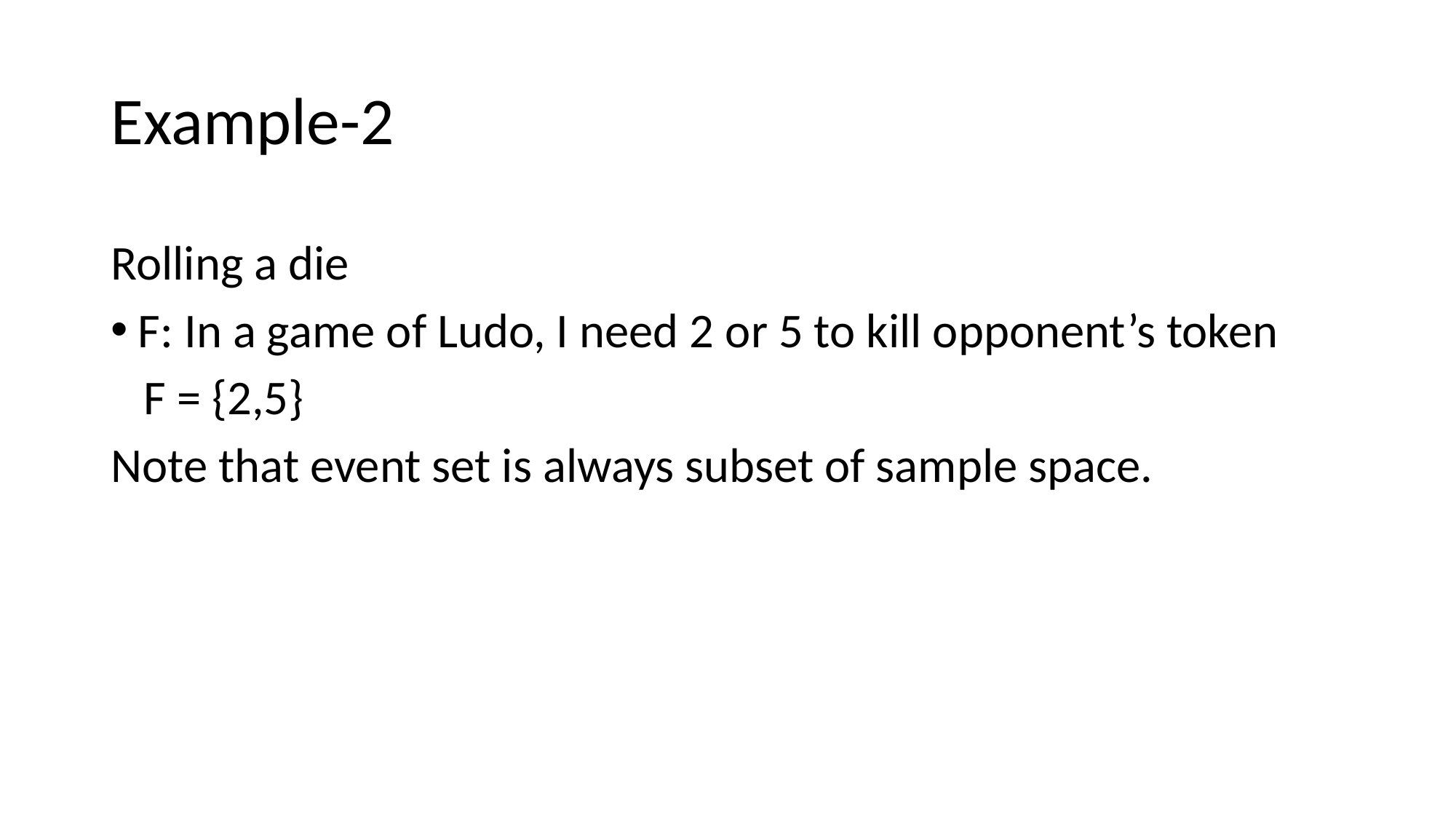

# Example-2
Rolling a die
F: In a game of Ludo, I need 2 or 5 to kill opponent’s token
   F = {2,5}
Note that event set is always subset of sample space.